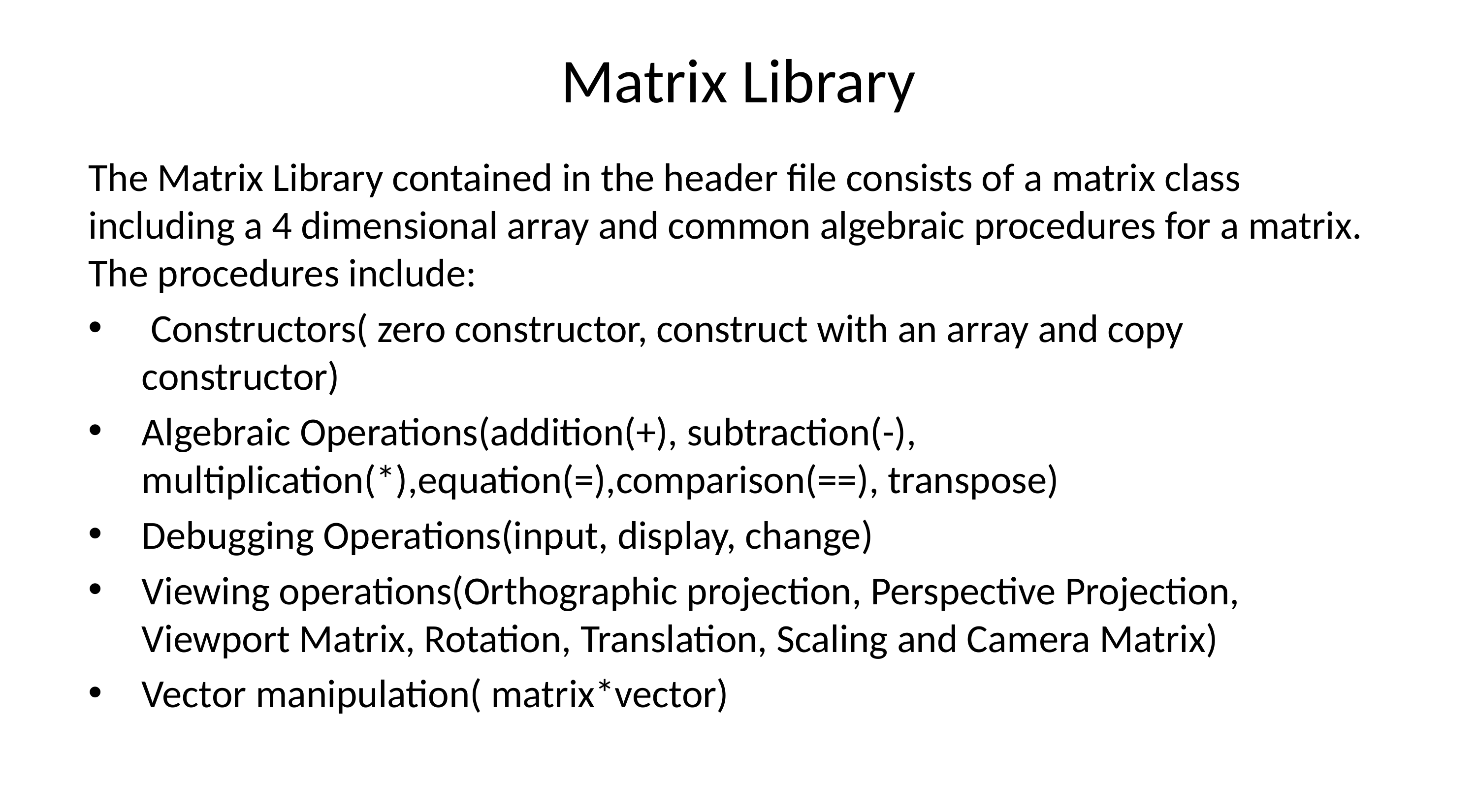

# Matrix Library
The Matrix Library contained in the header file consists of a matrix class including a 4 dimensional array and common algebraic procedures for a matrix. The procedures include:
 Constructors( zero constructor, construct with an array and copy constructor)
Algebraic Operations(addition(+), subtraction(-), multiplication(*),equation(=),comparison(==), transpose)
Debugging Operations(input, display, change)
Viewing operations(Orthographic projection, Perspective Projection, Viewport Matrix, Rotation, Translation, Scaling and Camera Matrix)
Vector manipulation( matrix*vector)